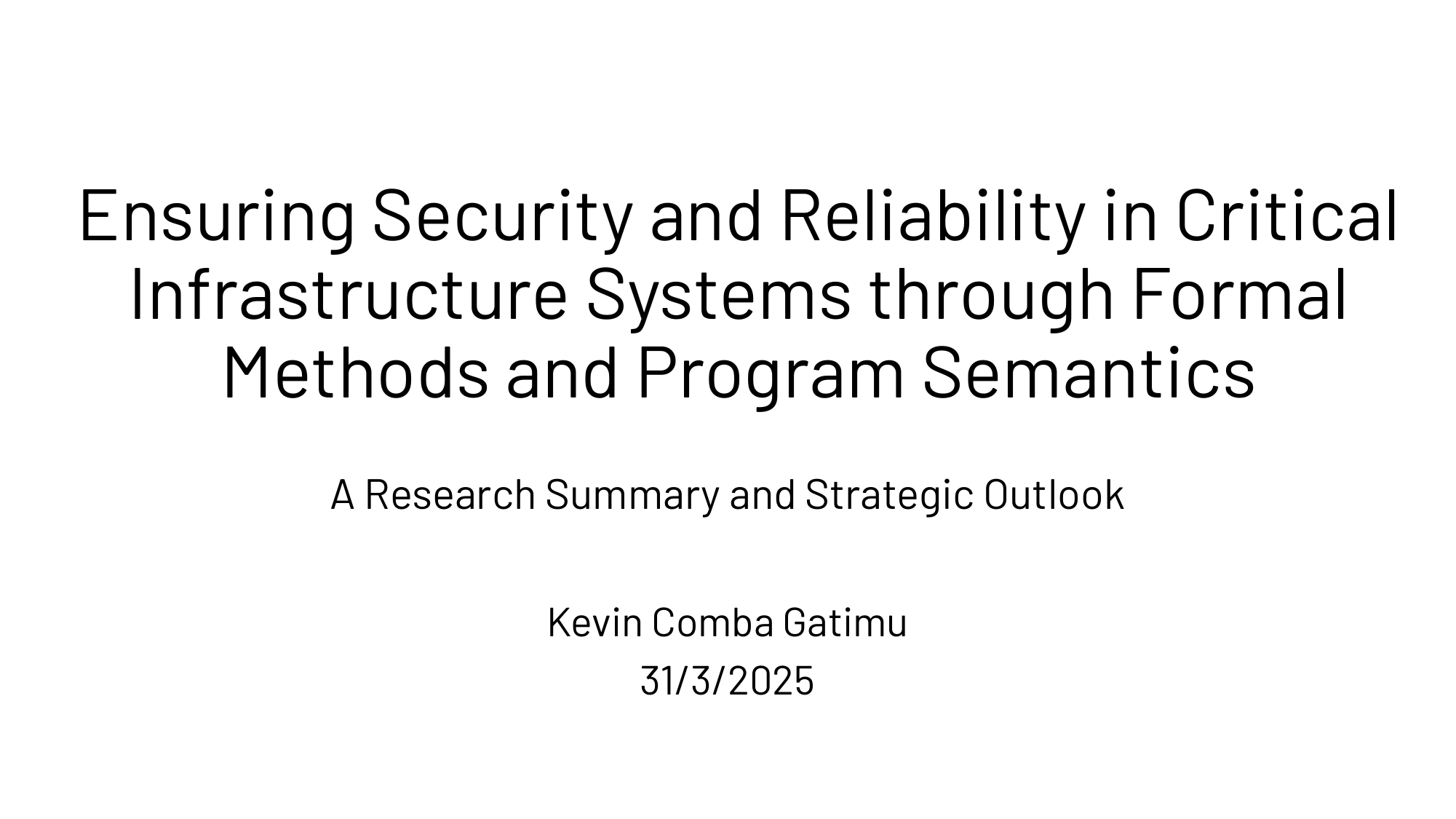

# Ensuring Security and Reliability in Critical Infrastructure Systems through Formal Methods and Program Semantics
A Research Summary and Strategic Outlook
Kevin Comba Gatimu
31/3/2025